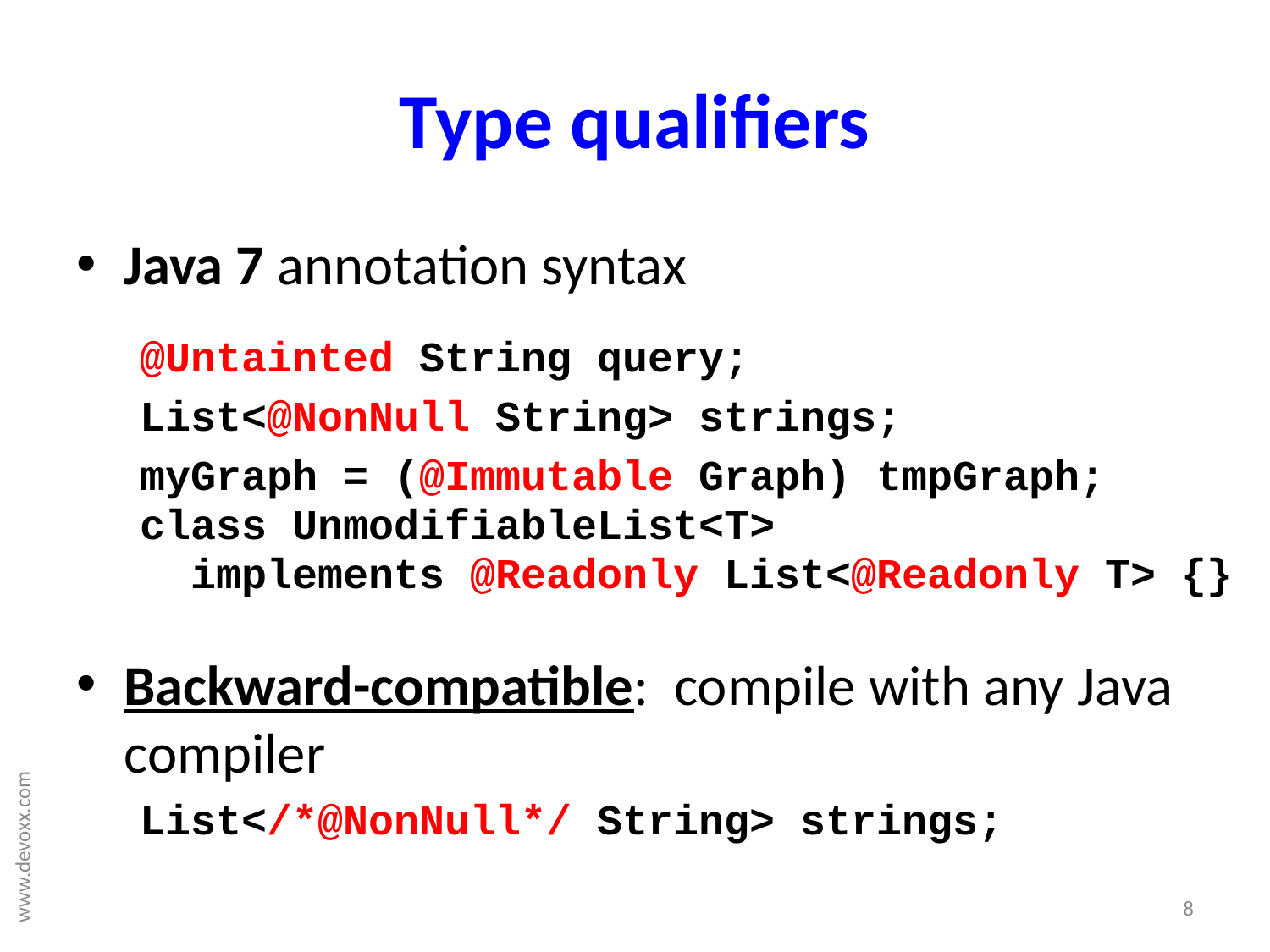

# Type qualifiers
Java 7 annotation syntax

@Untainted String query;
List<@NonNull String> strings;
myGraph = (@Immutable Graph) tmpGraph;
class UnmodifiableList<T>
  implements @Readonly List<@Readonly T> {}

Backward-compatible:  compile with any Java compiler
List</*@NonNull*/ String> strings;

8